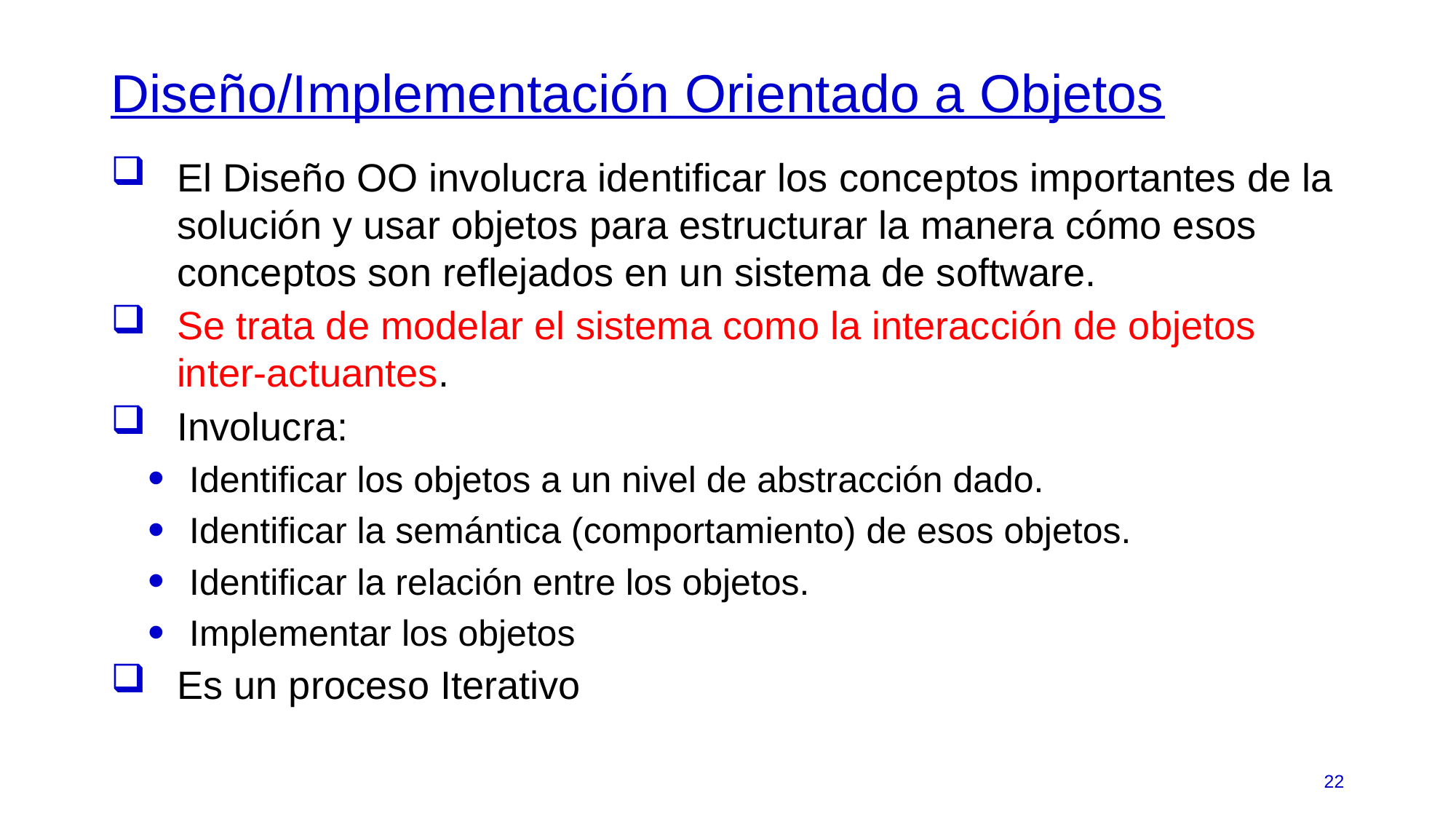

# Diseño/Implementación Orientado a Objetos
El Diseño OO involucra identificar los conceptos importantes de la solución y usar objetos para estructurar la manera cómo esos conceptos son reflejados en un sistema de software.
Se trata de modelar el sistema como la interacción de objetos inter-actuantes.
Involucra:
Identificar los objetos a un nivel de abstracción dado.
Identificar la semántica (comportamiento) de esos objetos.
Identificar la relación entre los objetos.
Implementar los objetos
Es un proceso Iterativo
22